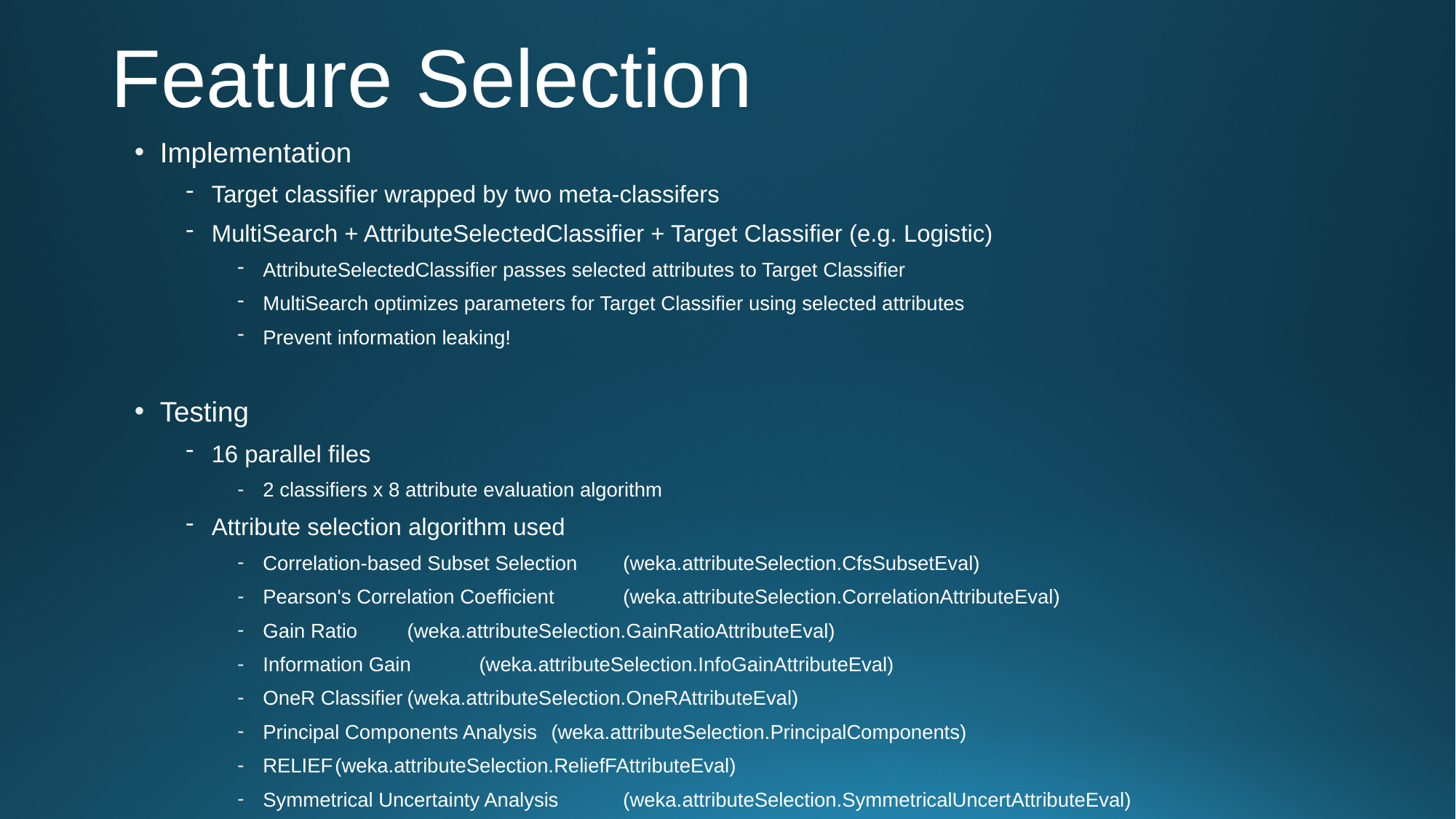

# Feature Selection
Implementation
Target classifier wrapped by two meta-classifers
MultiSearch + AttributeSelectedClassifier + Target Classifier (e.g. Logistic)
AttributeSelectedClassifier passes selected attributes to Target Classifier
MultiSearch optimizes parameters for Target Classifier using selected attributes
Prevent information leaking!

Testing
16 parallel files
2 classifiers x 8 attribute evaluation algorithm
Attribute selection algorithm used
Correlation-based Subset Selection	(weka.attributeSelection.CfsSubsetEval)
Pearson's Correlation Coefficient		(weka.attributeSelection.CorrelationAttributeEval)
Gain Ratio			(weka.attributeSelection.GainRatioAttributeEval)
Information Gain			(weka.attributeSelection.InfoGainAttributeEval)
OneR Classifier			(weka.attributeSelection.OneRAttributeEval)
Principal Components Analysis		(weka.attributeSelection.PrincipalComponents)
RELIEF				(weka.attributeSelection.ReliefFAttributeEval)
Symmetrical Uncertainty Analysis		(weka.attributeSelection.SymmetricalUncertAttributeEval)